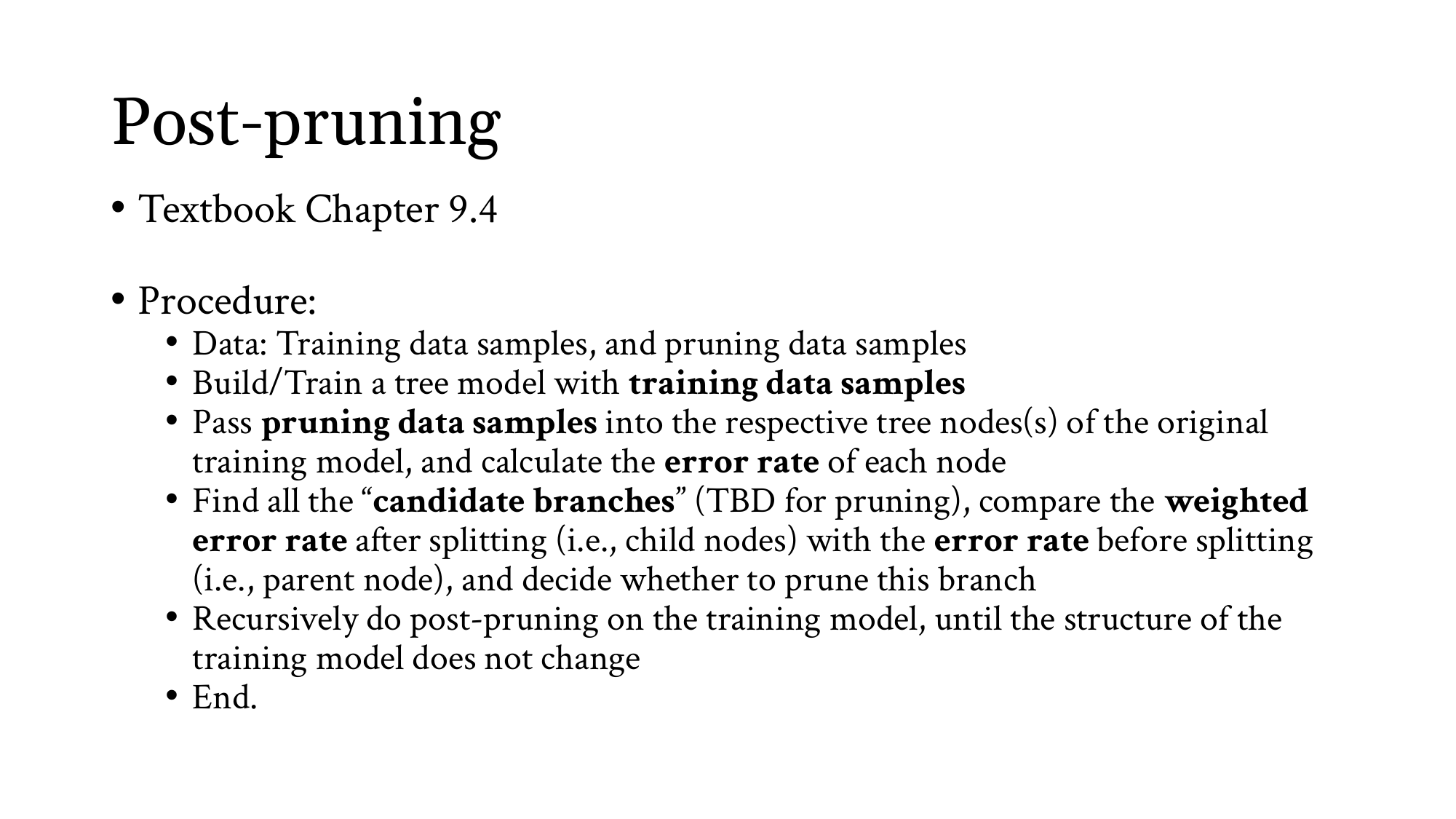

# Post-pruning
Textbook Chapter 9.4

Procedure:
Data: Training data samples, and pruning data samples
Build/Train a tree model with training data samples
Pass pruning data samples into the respective tree nodes(s) of the original training model, and calculate the error rate of each node
Find all the “candidate branches” (TBD for pruning), compare the weighted error rate after splitting (i.e., child nodes) with the error rate before splitting (i.e., parent node), and decide whether to prune this branch
Recursively do post-pruning on the training model, until the structure of the training model does not change
End.